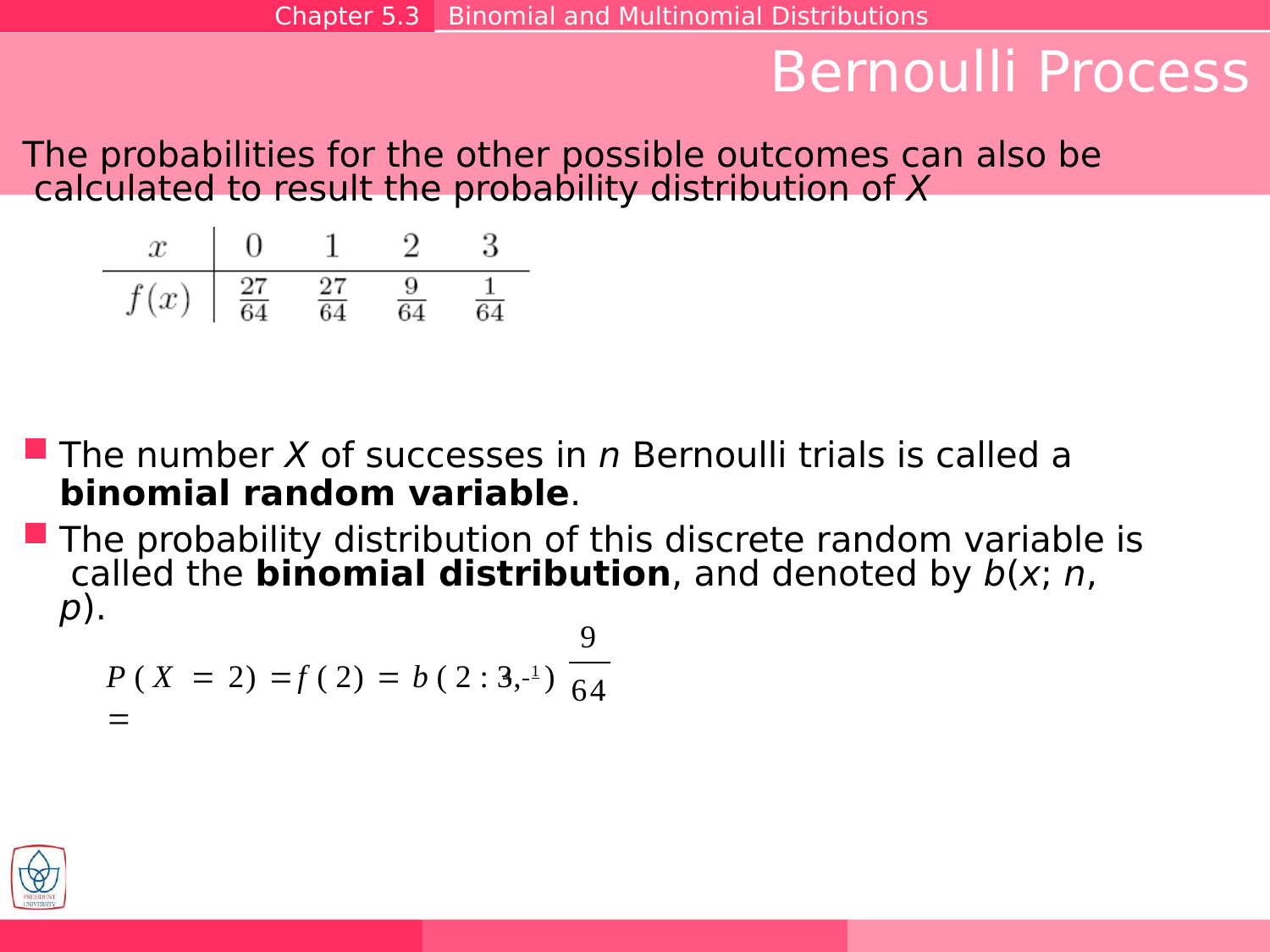

Chapter 5.3
Binomial and Multinomial Distributions
# Bernoulli Process

The probabilities for the other possible outcomes can also be  calculated to result the probability distribution of X

The number X of successes in n Bernoulli trials is called a
binomial random variable.
The probability distribution of this discrete random variable is  called the binomial distribution, and denoted by b(x; n, p).
9
P ( X	= 2) =	f ( 2) = b ( 2 : 3, 1 ) =

4
64